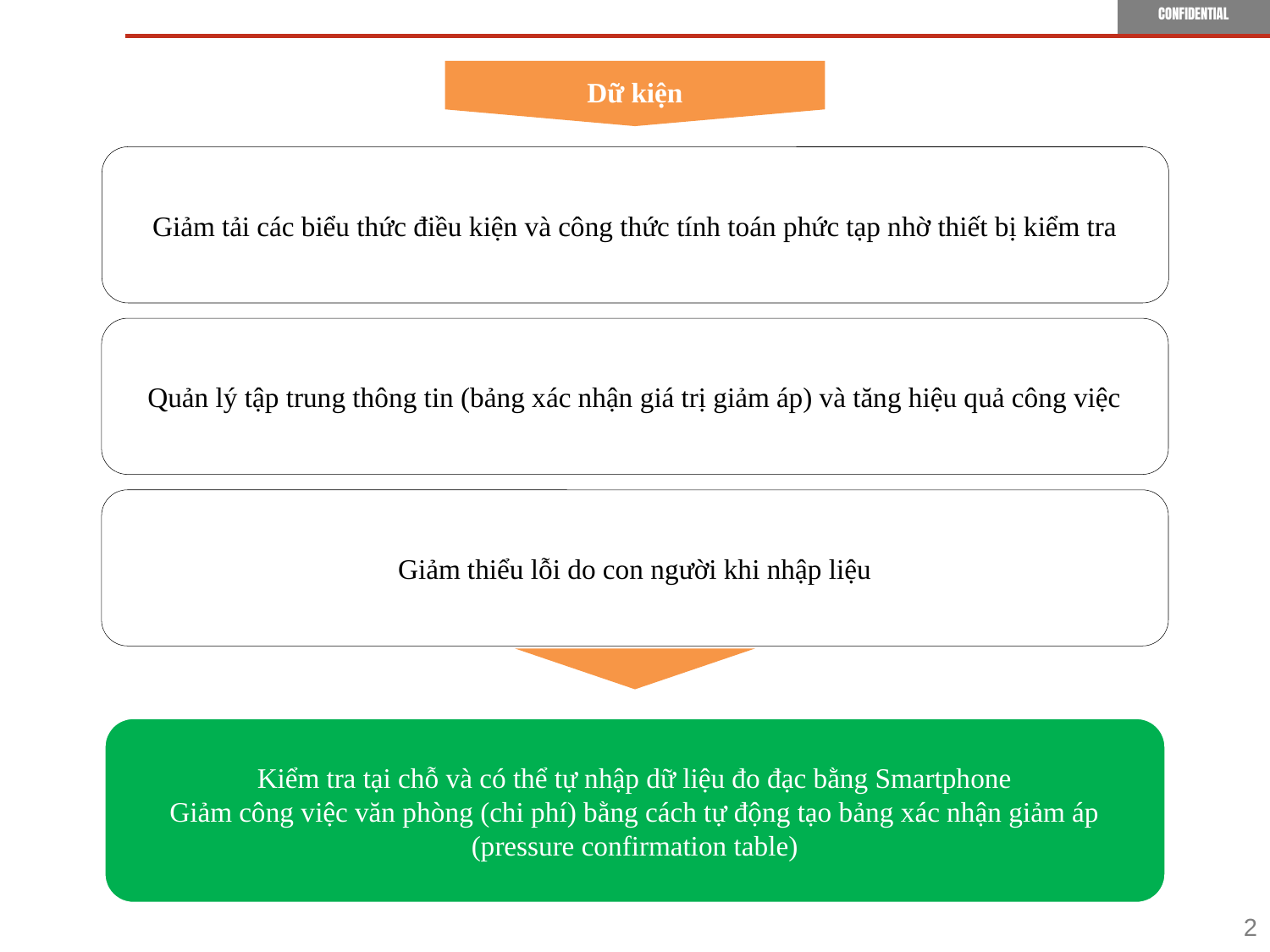

Dữ kiện
Giảm tải các biểu thức điều kiện và công thức tính toán phức tạp nhờ thiết bị kiểm tra
Quản lý tập trung thông tin (bảng xác nhận giá trị giảm áp) và tăng hiệu quả công việc
Giảm thiểu lỗi do con người khi nhập liệu

Kiểm tra tại chỗ và có thể tự nhập dữ liệu đo đạc bằng Smartphone
Giảm công việc văn phòng (chi phí) bằng cách tự động tạo bảng xác nhận giảm áp (pressure confirmation table)
2